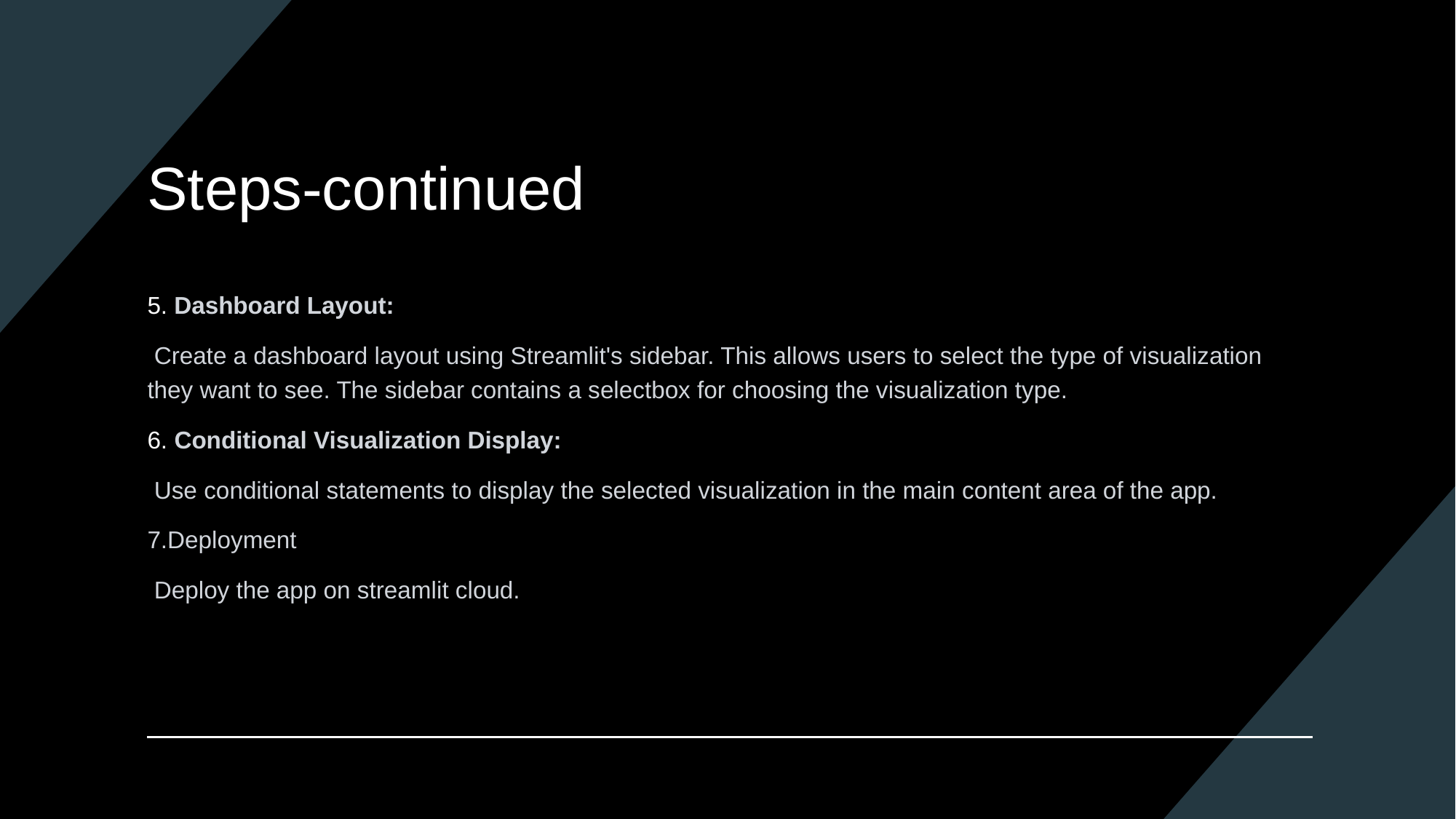

# Steps-continued
5. Dashboard Layout:
 Create a dashboard layout using Streamlit's sidebar. This allows users to select the type of visualization they want to see. The sidebar contains a selectbox for choosing the visualization type.
6. Conditional Visualization Display:
 Use conditional statements to display the selected visualization in the main content area of the app.
7.Deployment
 Deploy the app on streamlit cloud.